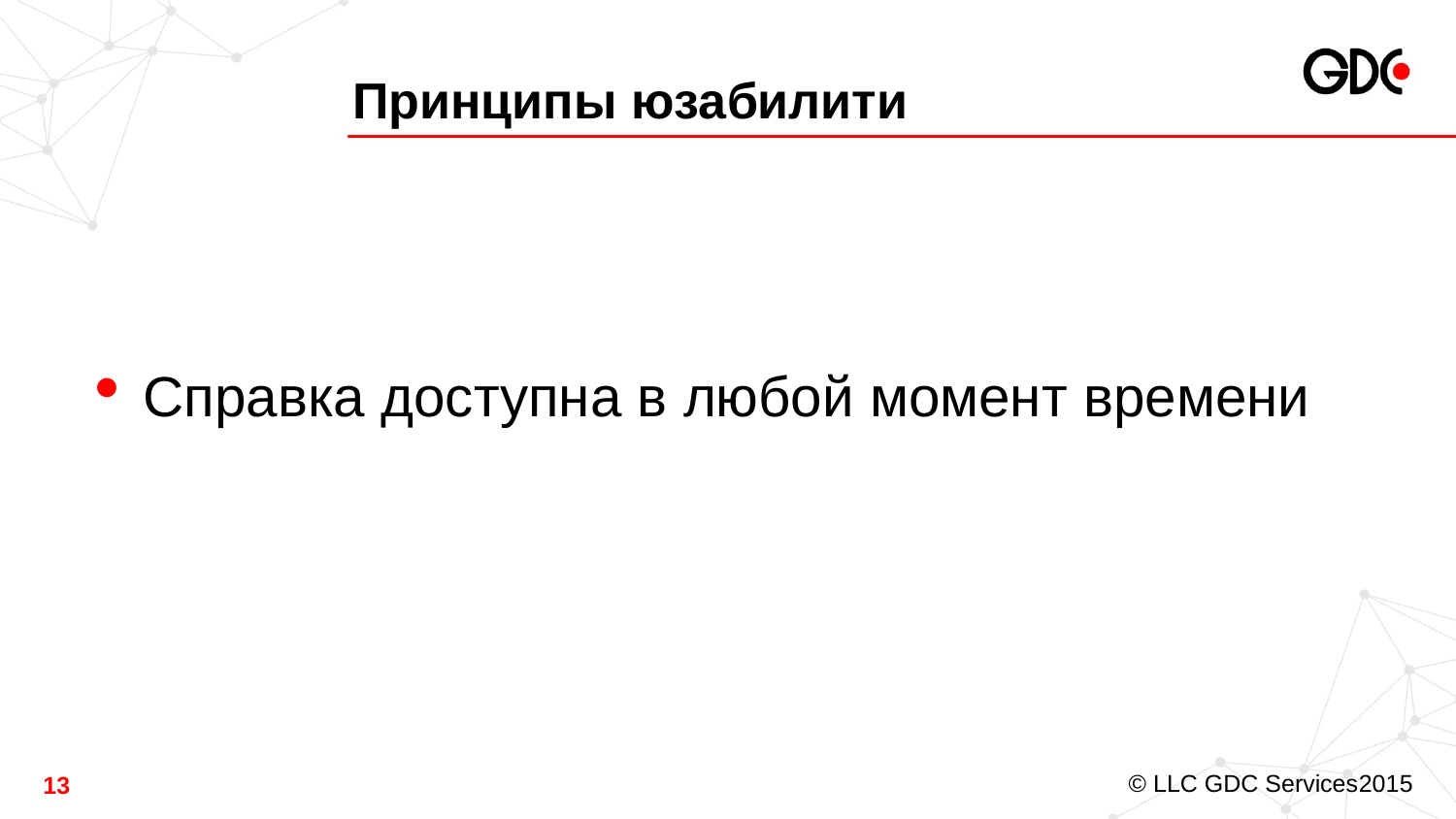

# Принципы юзабилити

Справка доступна в любой момент времени